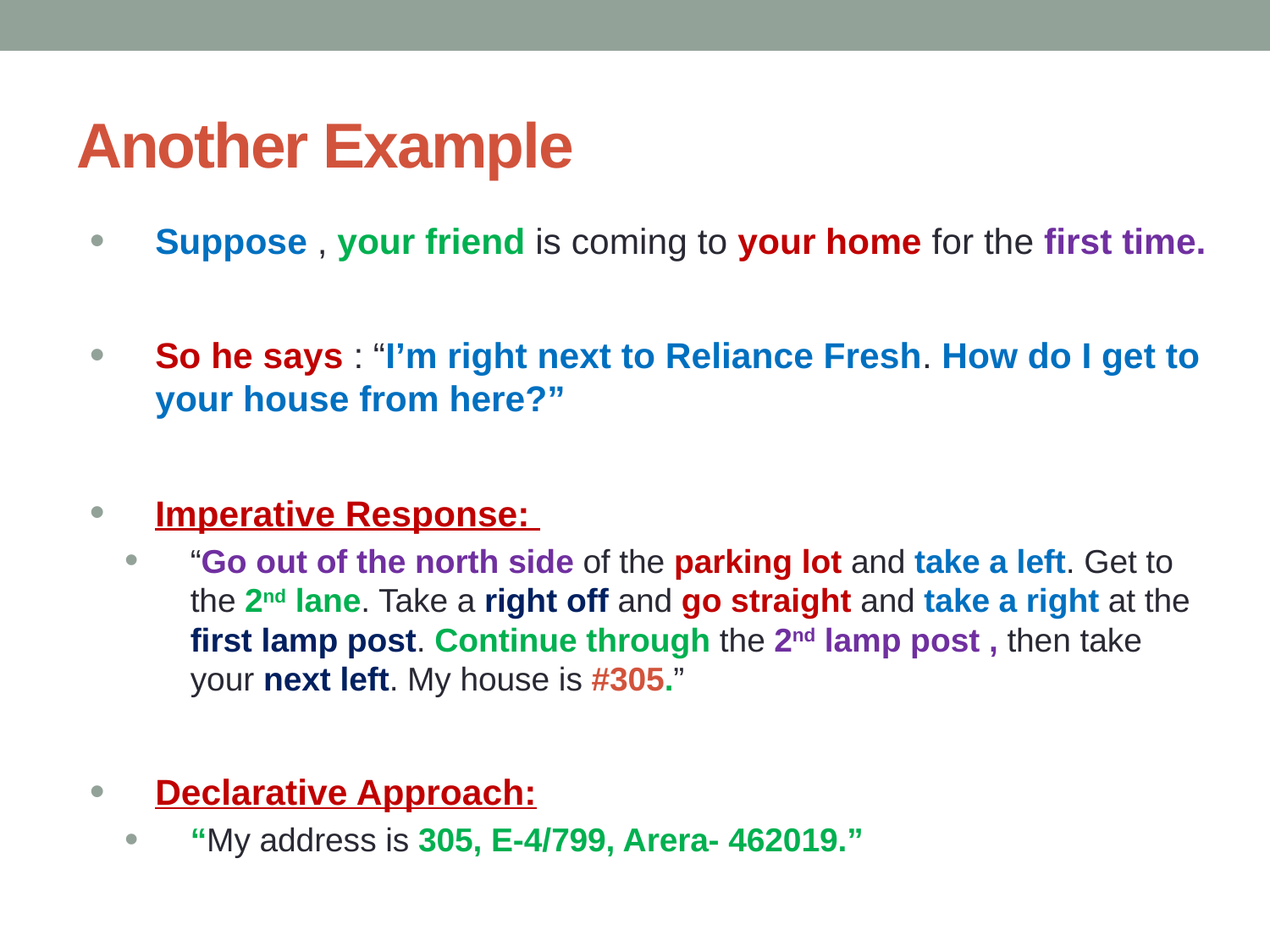

# Another Example
Suppose , your friend is coming to your home for the first time.

So he says : “I’m right next to Reliance Fresh. How do I get to your house from here?”

Imperative Response:
“Go out of the north side of the parking lot and take a left. Get to the 2nd lane. Take a right off and go straight and take a right at the first lamp post. Continue through the 2nd lamp post , then take your next left. My house is #305.”

Declarative Approach:
“My address is 305, E-4/799, Arera- 462019.”